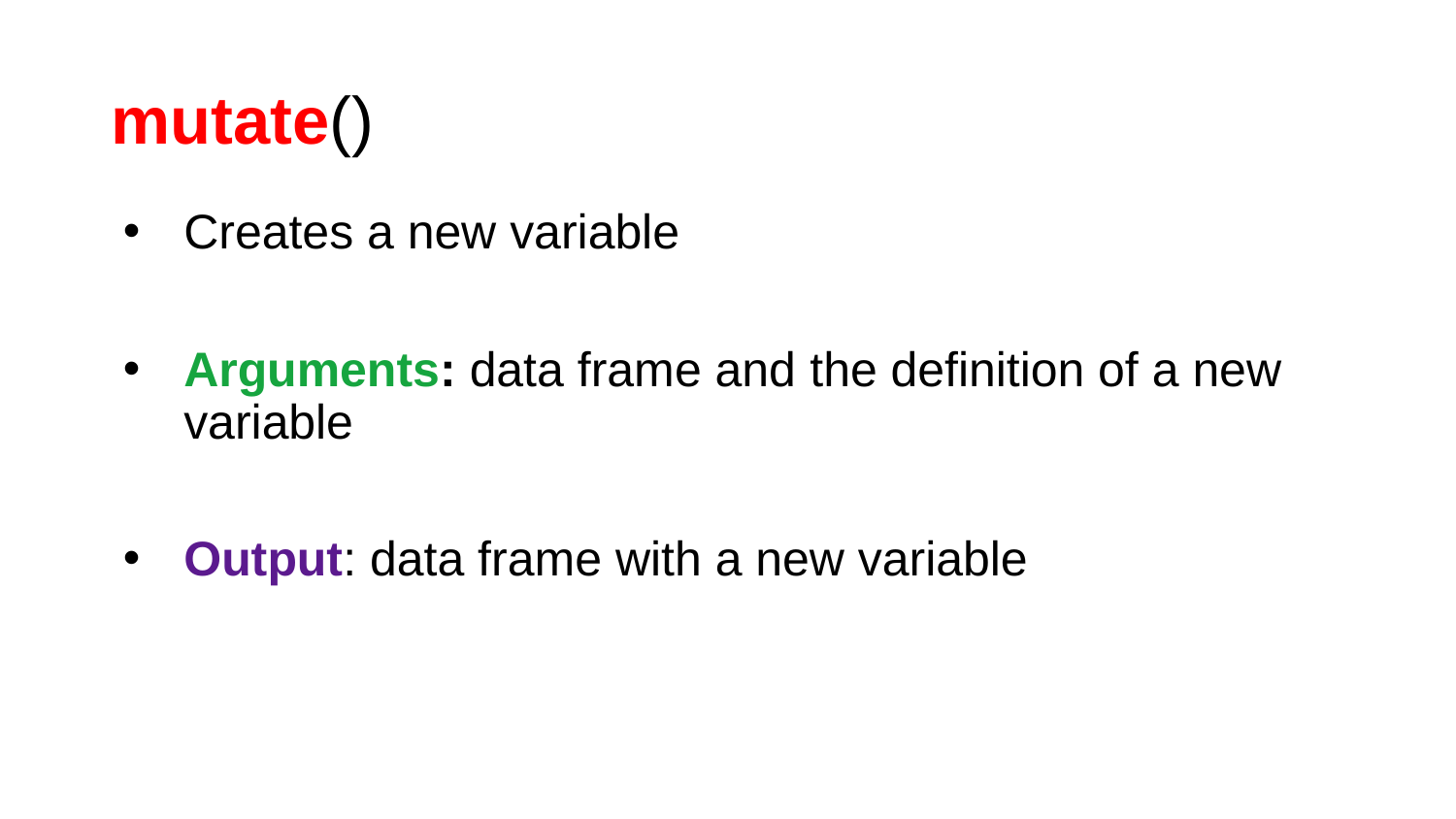

# mutate()
Creates a new variable

Arguments: data frame and the definition of a new variable

Output: data frame with a new variable